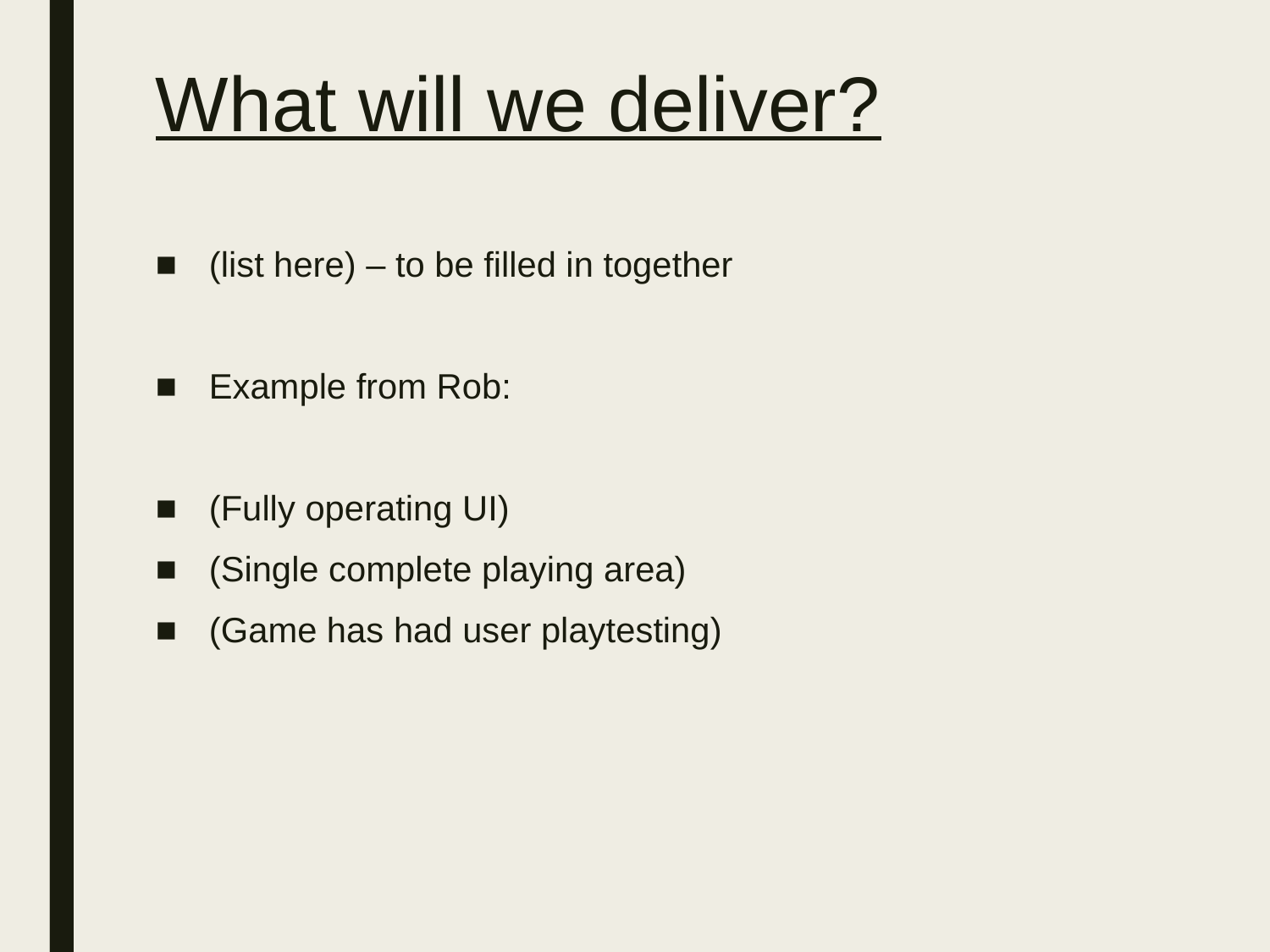

# What will we deliver?
(list here) – to be filled in together

Example from Rob:

(Fully operating UI)
(Single complete playing area)
(Game has had user playtesting)